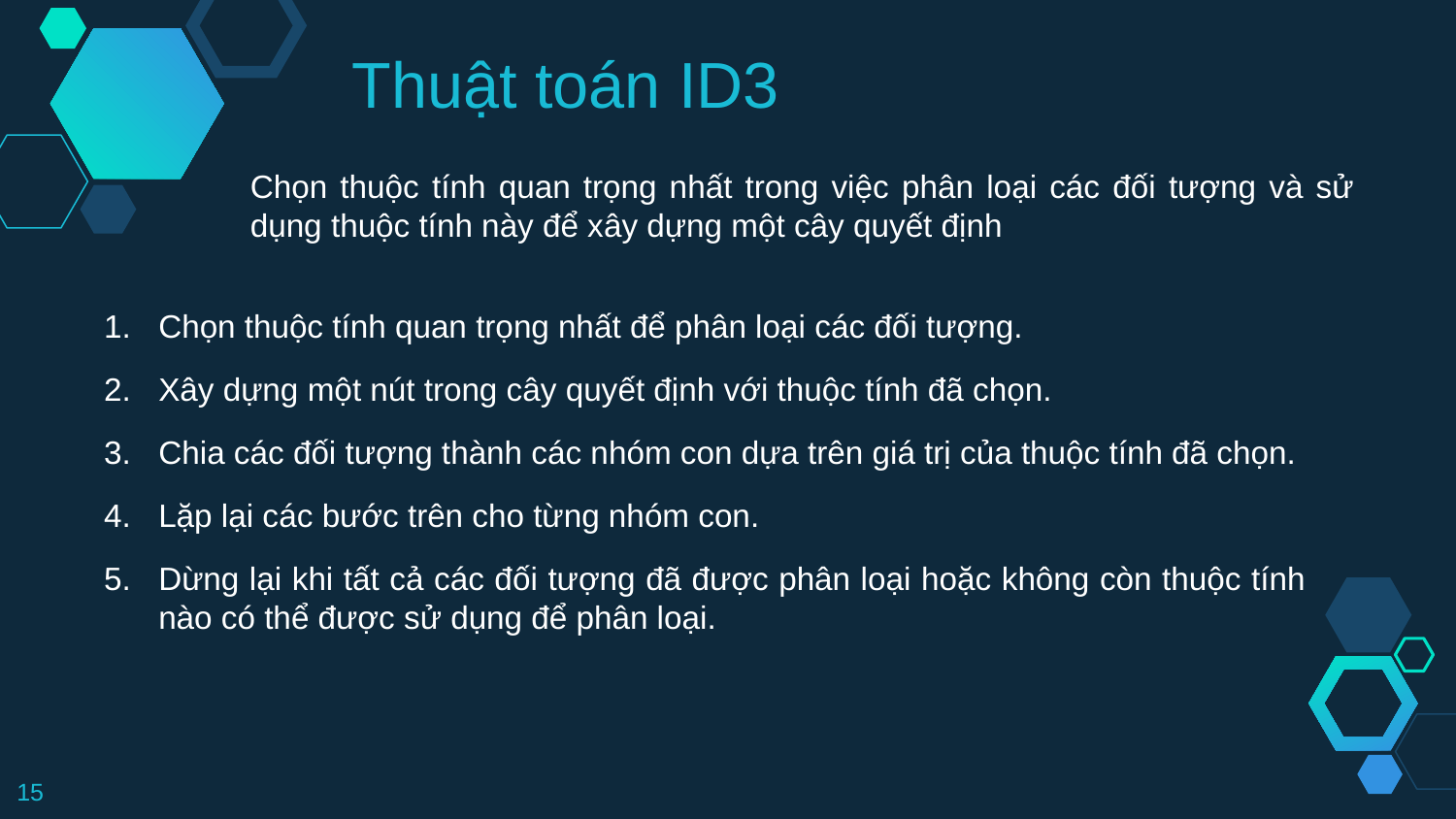

Thuật toán ID3
Chọn thuộc tính quan trọng nhất trong việc phân loại các đối tượng và sử dụng thuộc tính này để xây dựng một cây quyết định
Chọn thuộc tính quan trọng nhất để phân loại các đối tượng.
Xây dựng một nút trong cây quyết định với thuộc tính đã chọn.
Chia các đối tượng thành các nhóm con dựa trên giá trị của thuộc tính đã chọn.
Lặp lại các bước trên cho từng nhóm con.
Dừng lại khi tất cả các đối tượng đã được phân loại hoặc không còn thuộc tính nào có thể được sử dụng để phân loại.
15